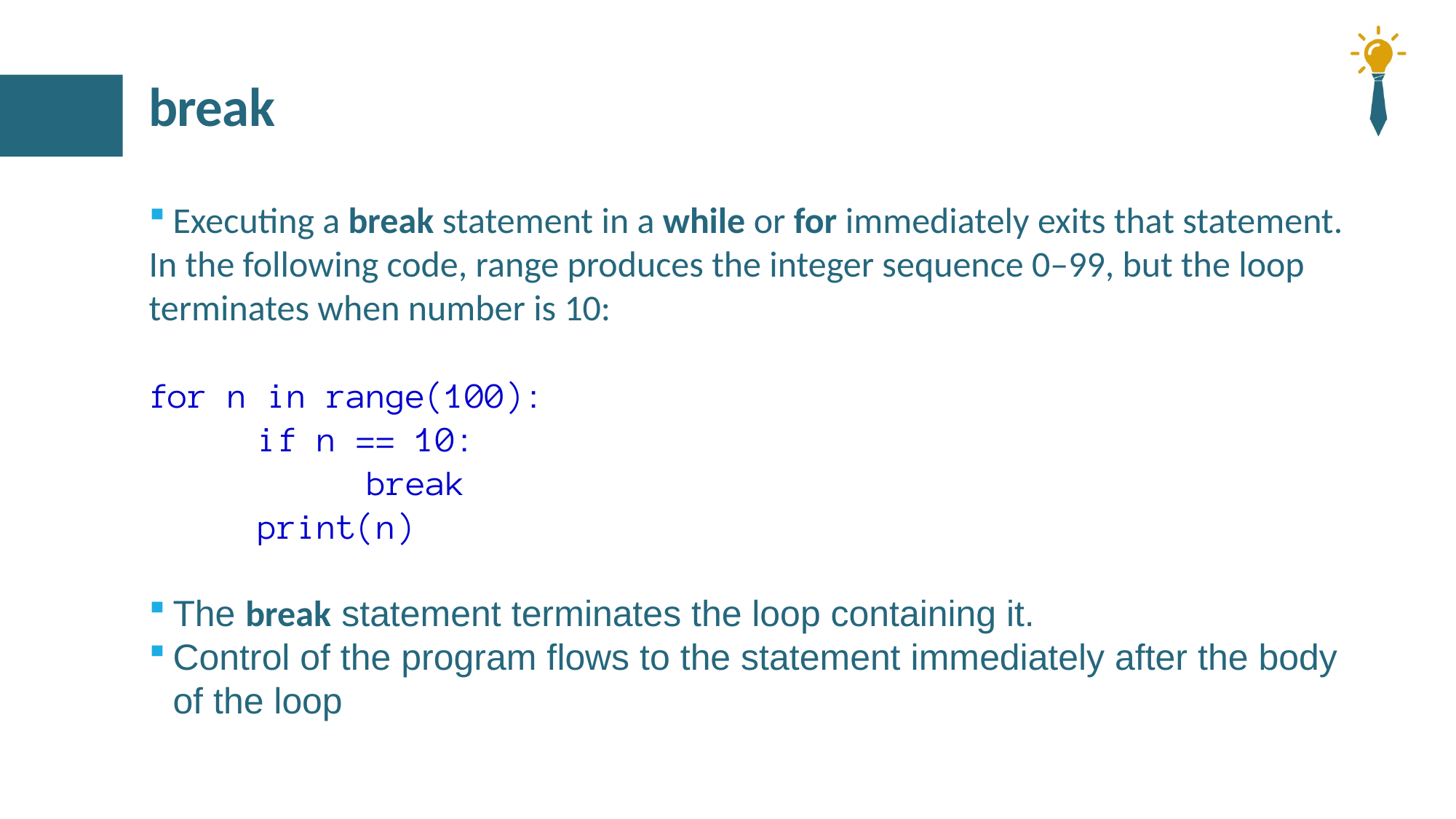

# break
Executing a break statement in a while or for immediately exits that statement.
In the following code, range produces the integer sequence 0–99, but the loop terminates when number is 10:
for n in range(100):
	if n == 10:
		break
	print(n)

The break statement terminates the loop containing it.
Control of the program flows to the statement immediately after the body of the loop